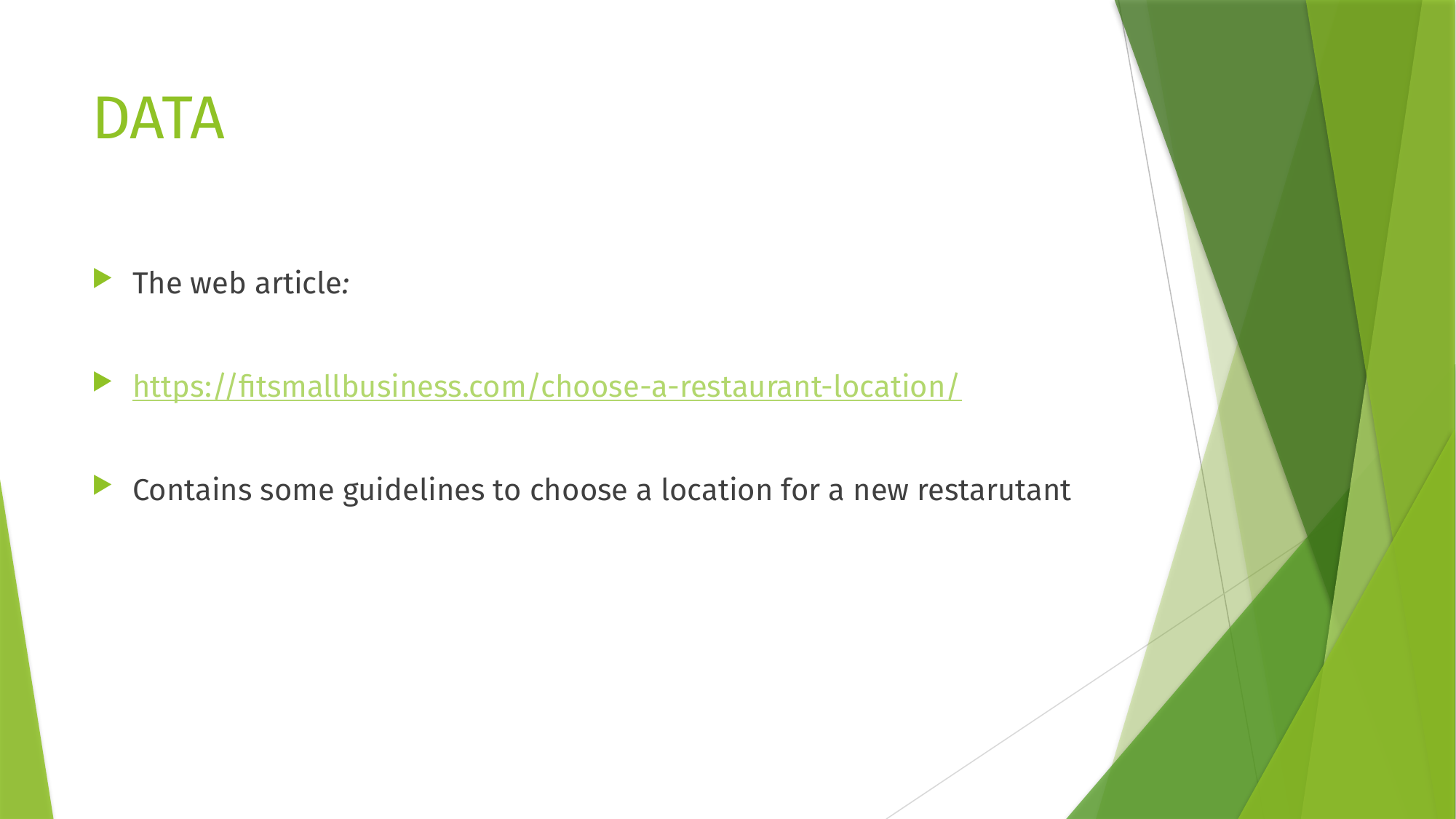

# DATA
The web article:

https://fitsmallbusiness.com/choose-a-restaurant-location/

Contains some guidelines to choose a location for a new restarutant